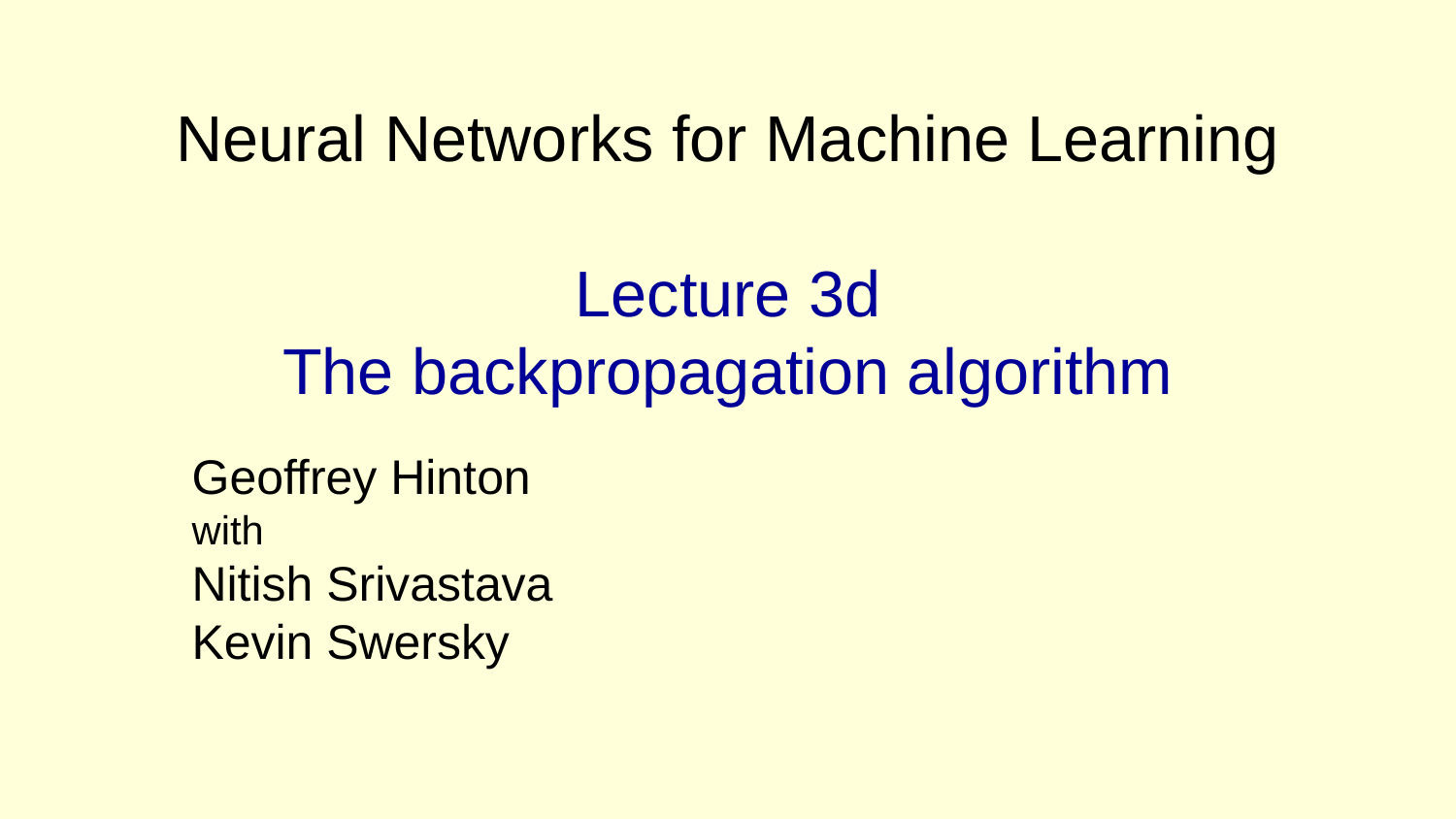

# Neural Networks for Machine Learning Lecture 3d The backpropagation algorithm

Geoffrey Hinton
with
Nitish Srivastava
Kevin Swersky